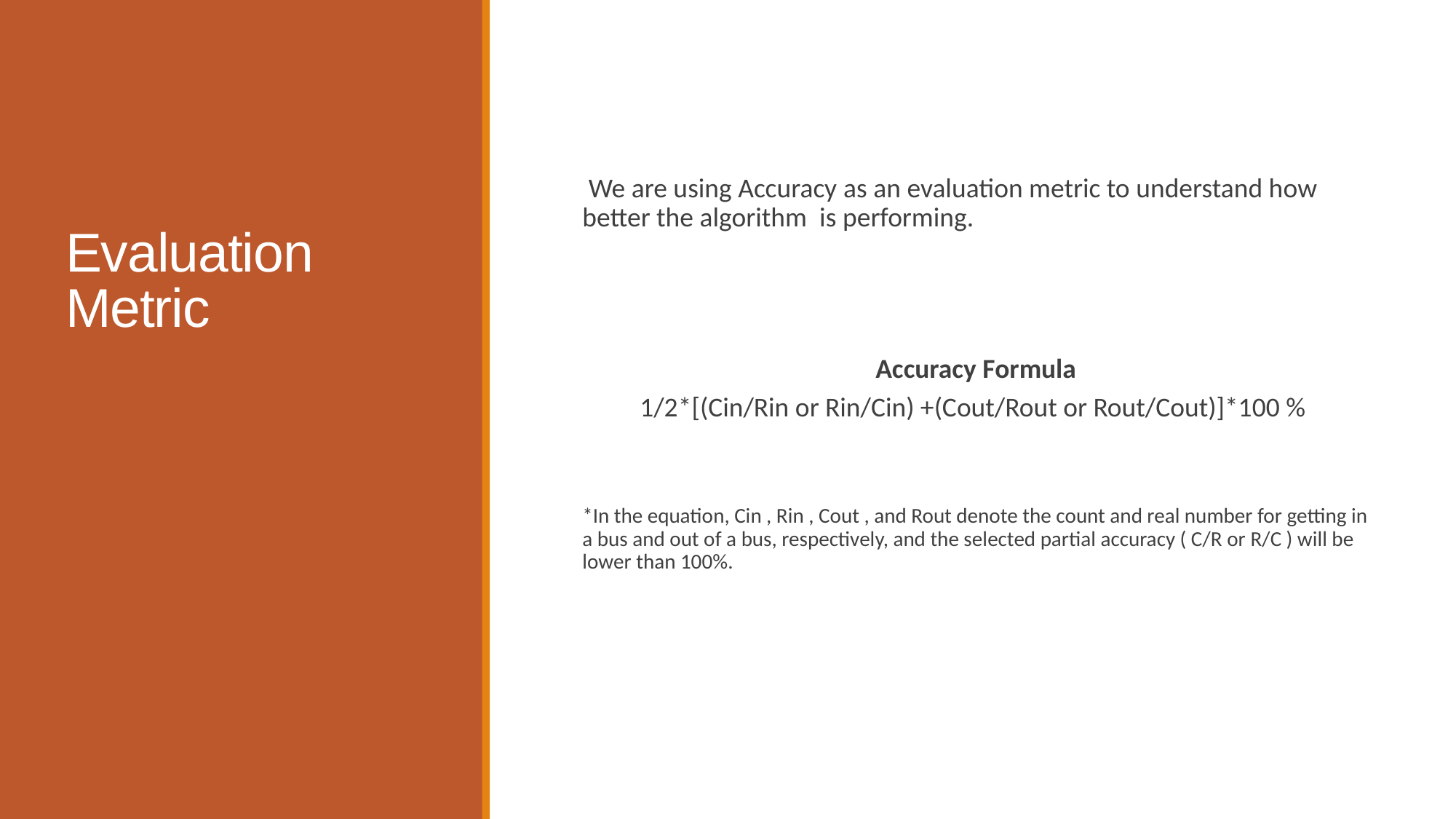

# Evaluation Metric
 We are using Accuracy as an evaluation metric to understand how better the algorithm  is performing.

*In the equation, Cin , Rin , Cout , and Rout denote the count and real number for getting in a bus and out of a bus, respectively, and the selected partial accuracy ( C/R or R/C ) will be lower than 100%.

 Accuracy Formula
1/2*[(Cin/Rin or Rin/Cin) +(Cout/Rout or Rout/Cout)]*100 %